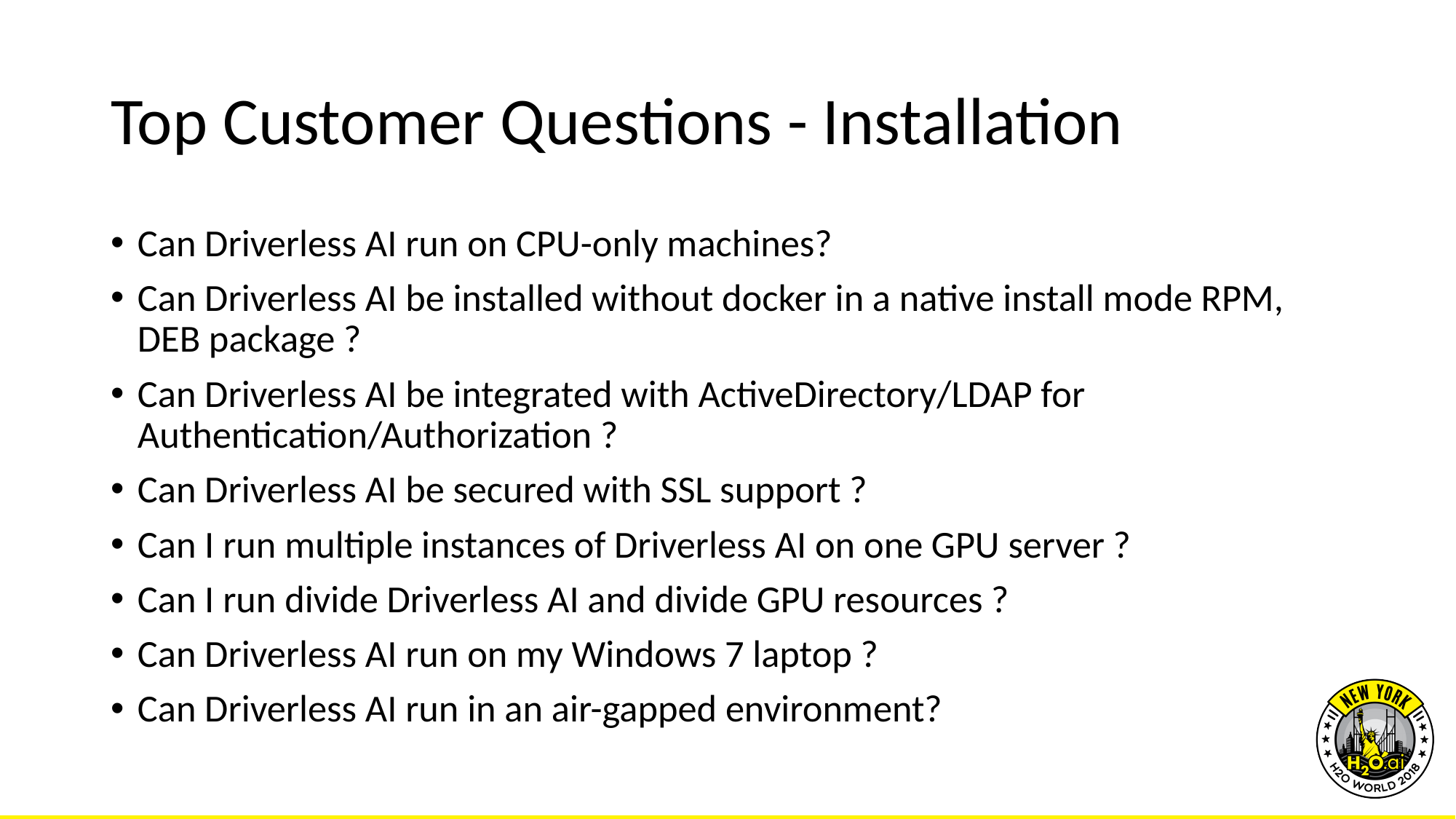

# Top Customer Questions - Installation
Can Driverless AI run on CPU-only machines?
Can Driverless AI be installed without docker in a native install mode RPM, DEB package ?
Can Driverless AI be integrated with ActiveDirectory/LDAP for Authentication/Authorization ?
Can Driverless AI be secured with SSL support ?
Can I run multiple instances of Driverless AI on one GPU server ?
Can I run divide Driverless AI and divide GPU resources ?
Can Driverless AI run on my Windows 7 laptop ?
Can Driverless AI run in an air-gapped environment?